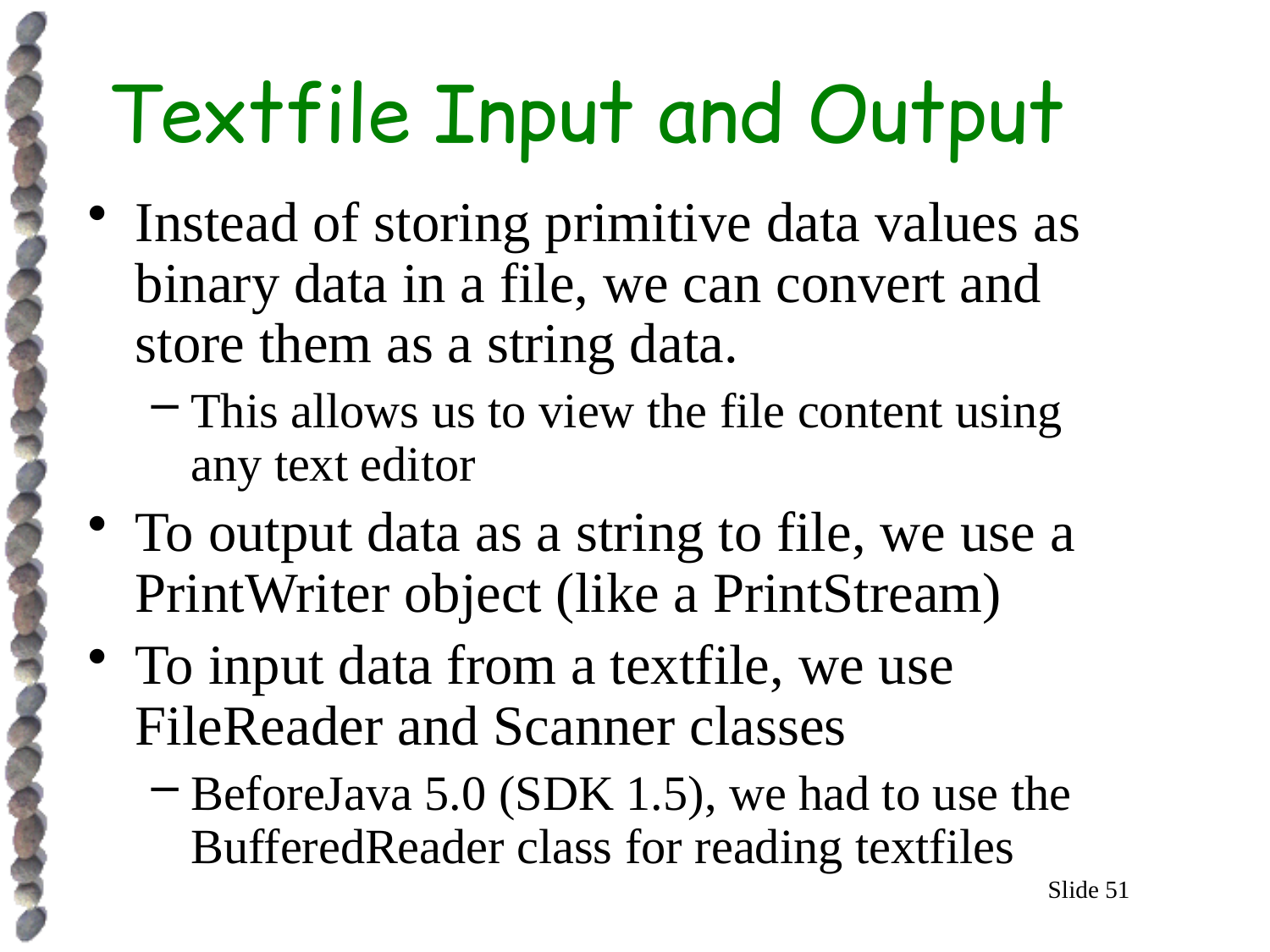

# Textfile Input and Output
Instead of storing primitive data values as binary data in a file, we can convert and store them as a string data.
This allows us to view the file content using any text editor
To output data as a string to file, we use a PrintWriter object (like a PrintStream)
To input data from a textfile, we use FileReader and Scanner classes
BeforeJava 5.0 (SDK 1.5), we had to use the BufferedReader class for reading textfiles
Slide 51